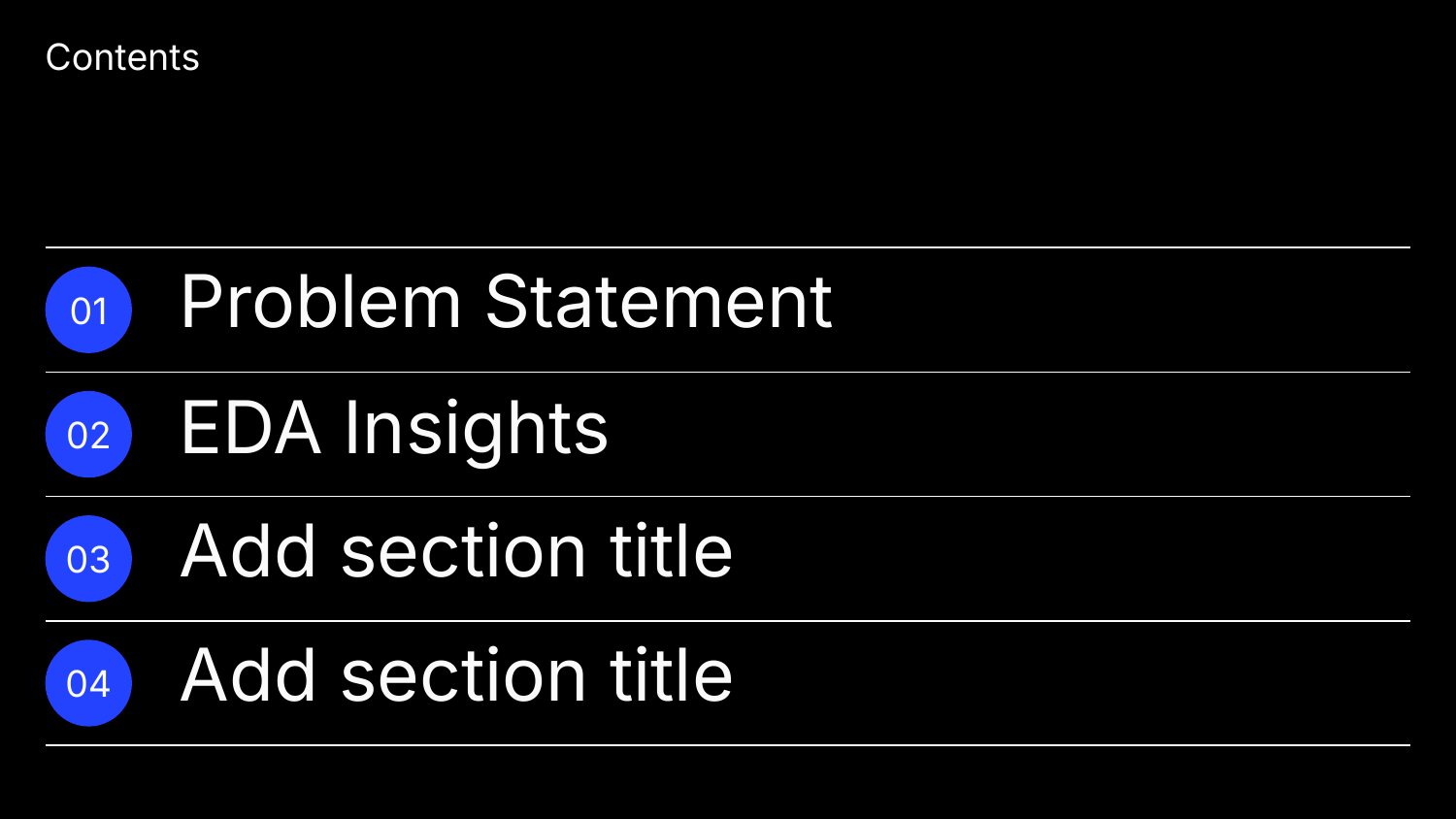

# Contents
Problem Statement
01
EDA Insights
02
Add section title
03
Add section title
04